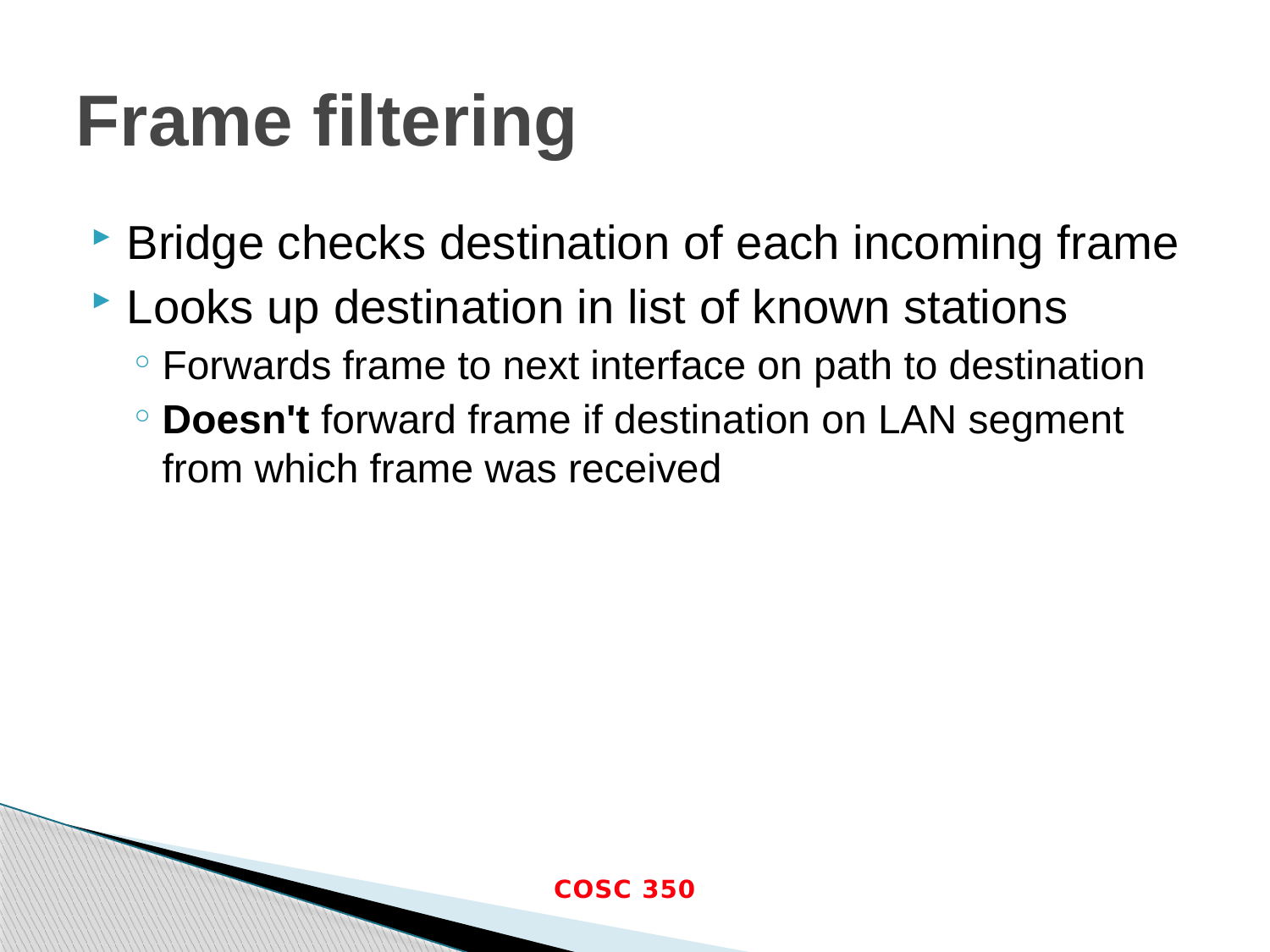

# Frame filtering
Bridge checks destination of each incoming frame
Looks up destination in list of known stations
Forwards frame to next interface on path to destination
Doesn't forward frame if destination on LAN segment from which frame was received